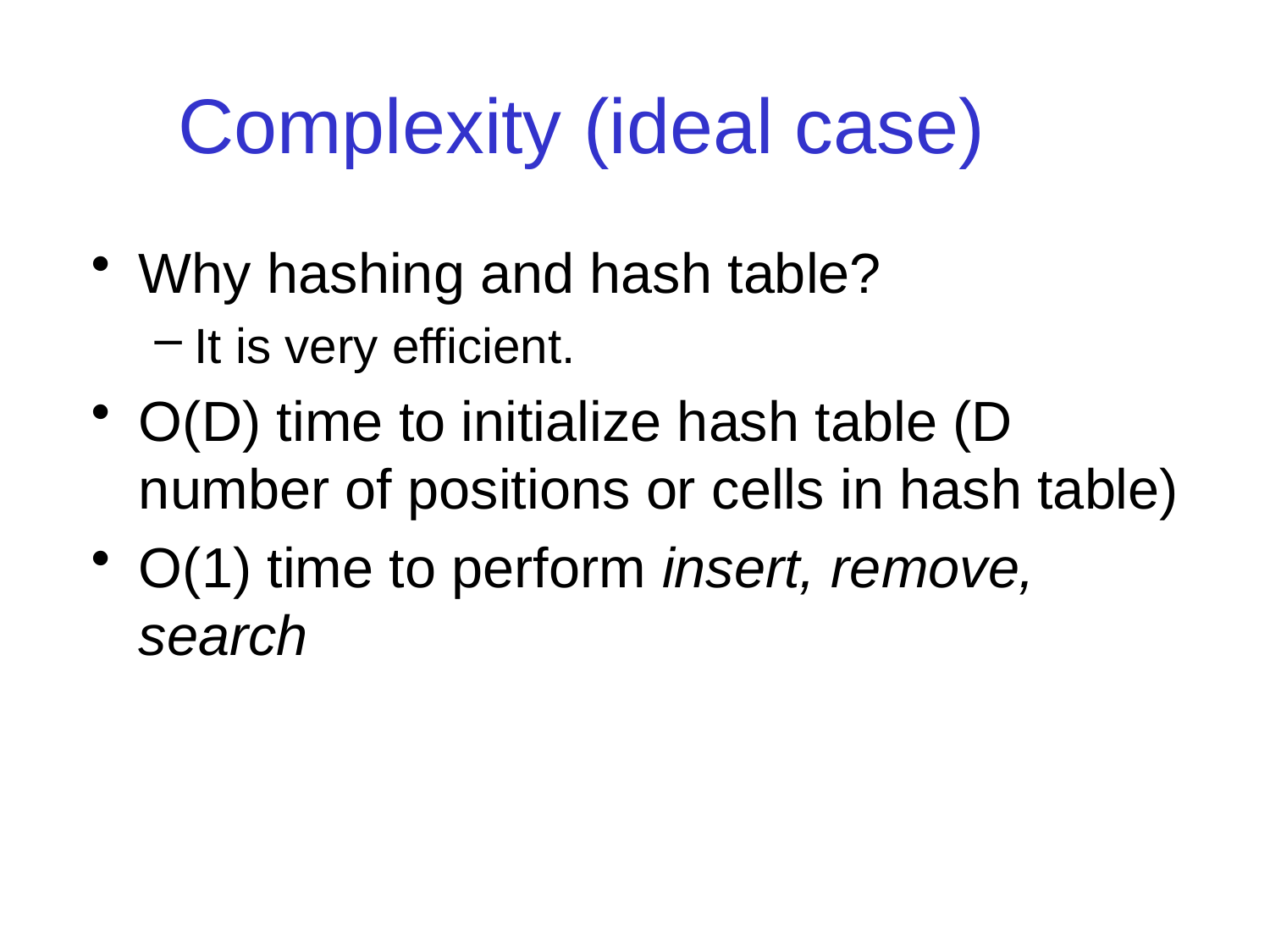

# Complexity (ideal case)
Why hashing and hash table?
It is very efficient.
O(D) time to initialize hash table (D number of positions or cells in hash table)
O(1) time to perform insert, remove, search